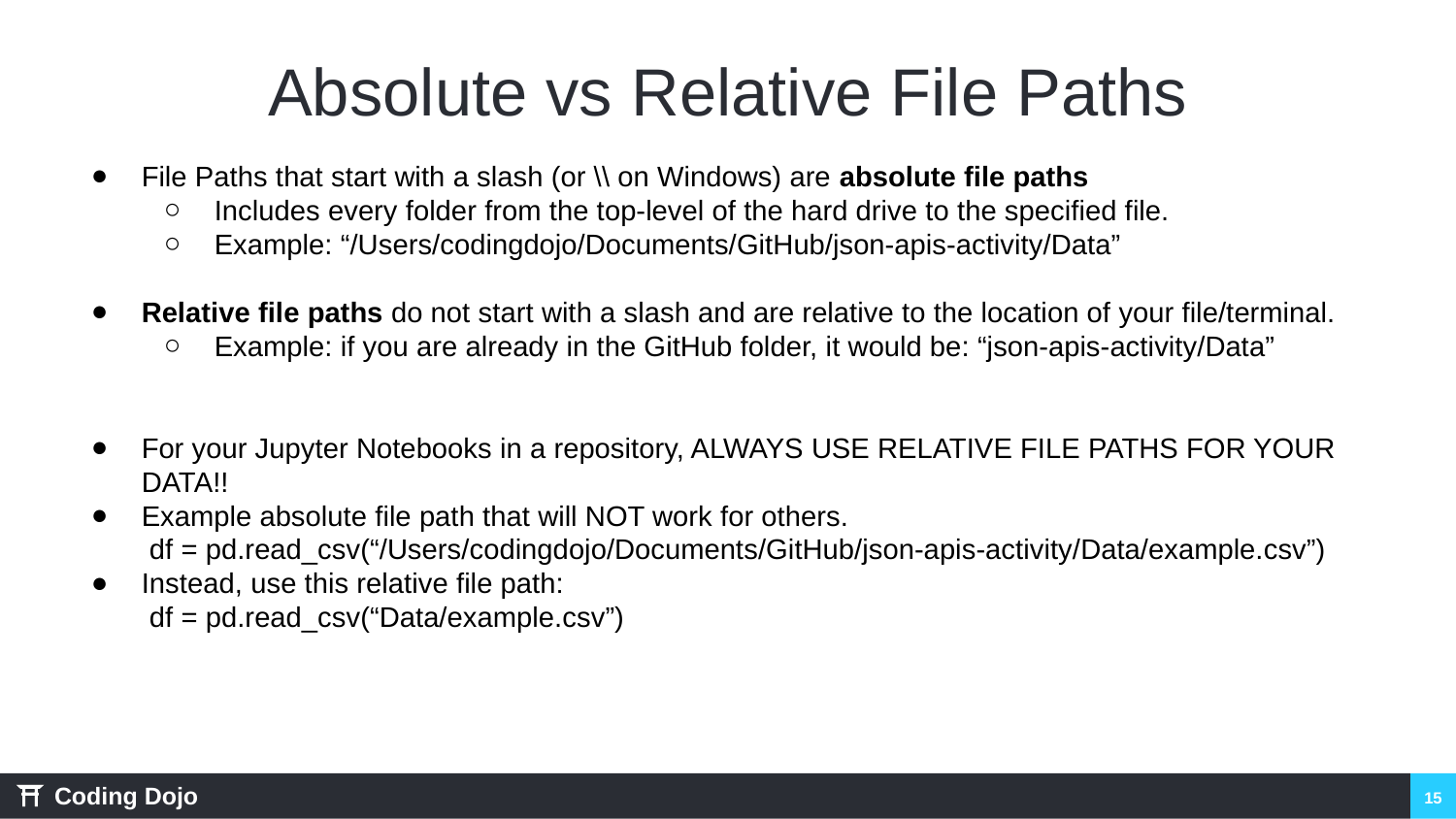

# Absolute vs Relative File Paths
File Paths that start with a slash (or \\ on Windows) are absolute file paths
Includes every folder from the top-level of the hard drive to the specified file.
Example: “/Users/codingdojo/Documents/GitHub/json-apis-activity/Data”

Relative file paths do not start with a slash and are relative to the location of your file/terminal.
Example: if you are already in the GitHub folder, it would be: “json-apis-activity/Data”

For your Jupyter Notebooks in a repository, ALWAYS USE RELATIVE FILE PATHS FOR YOUR DATA!!
Example absolute file path that will NOT work for others.
 df = pd.read_csv(“/Users/codingdojo/Documents/GitHub/json-apis-activity/Data/example.csv”)
Instead, use this relative file path:
 df = pd.read_csv(“Data/example.csv”)